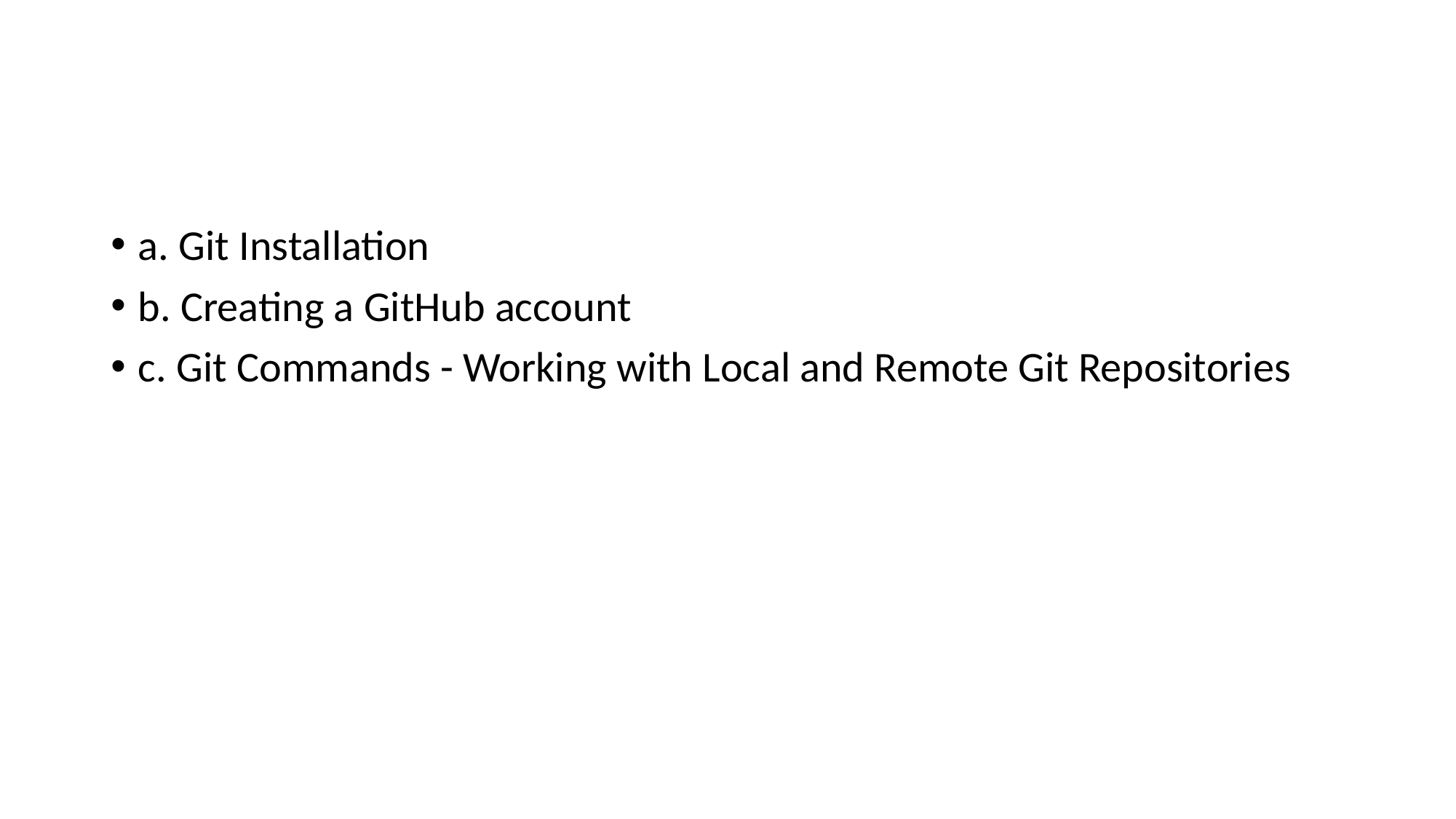

#
a. Git Installation
b. Creating a GitHub account
c. Git Commands - Working with Local and Remote Git Repositories